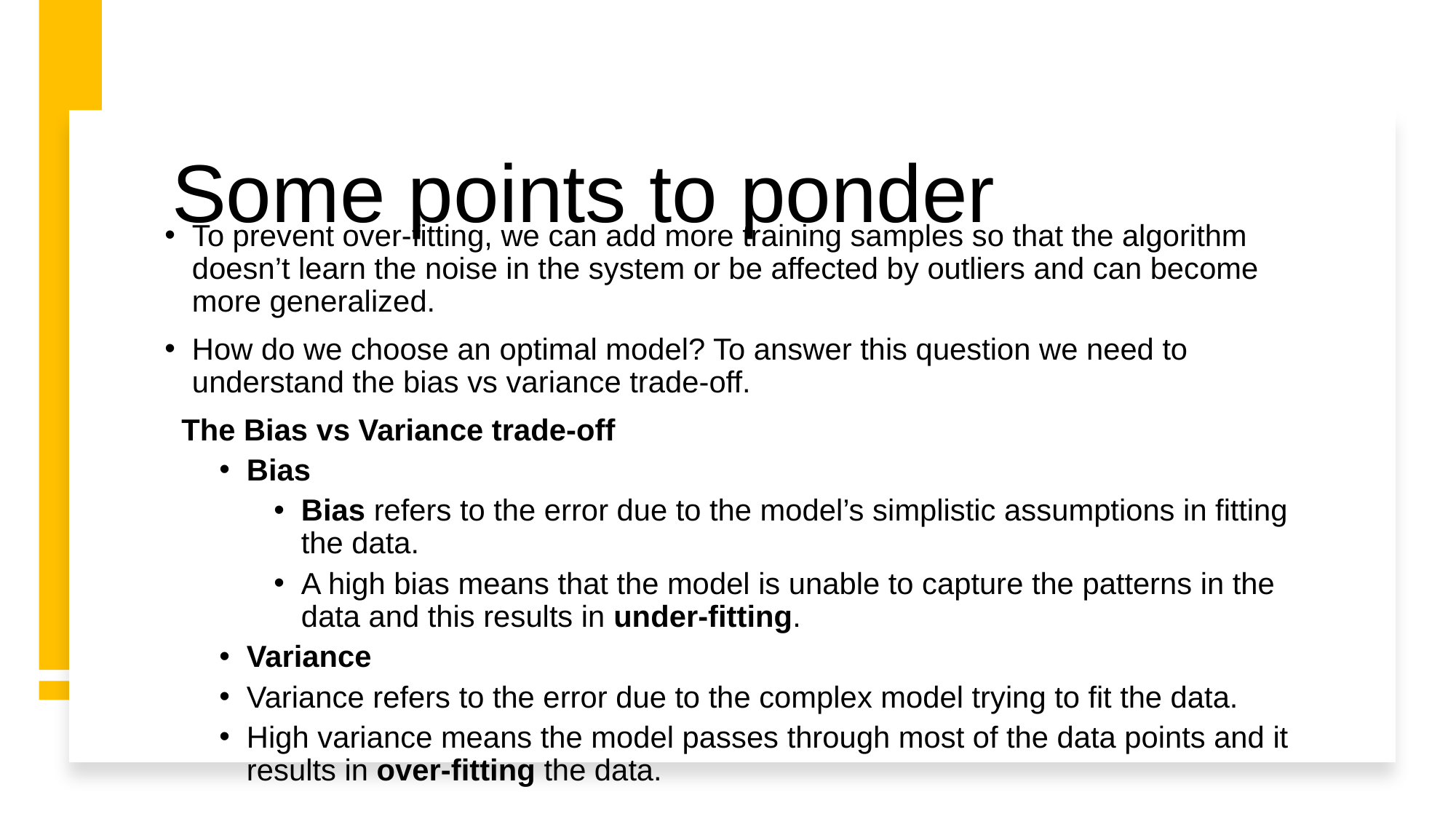

# Some points to ponder

To prevent over-fitting, we can add more training samples so that the algorithm doesn’t learn the noise in the system or be affected by outliers and can become more generalized.
How do we choose an optimal model? To answer this question we need to understand the bias vs variance trade-off.
  The Bias vs Variance trade-off
Bias
Bias refers to the error due to the model’s simplistic assumptions in fitting the data.
A high bias means that the model is unable to capture the patterns in the data and this results in under-fitting.
Variance
Variance refers to the error due to the complex model trying to fit the data.
High variance means the model passes through most of the data points and it results in over-fitting the data.